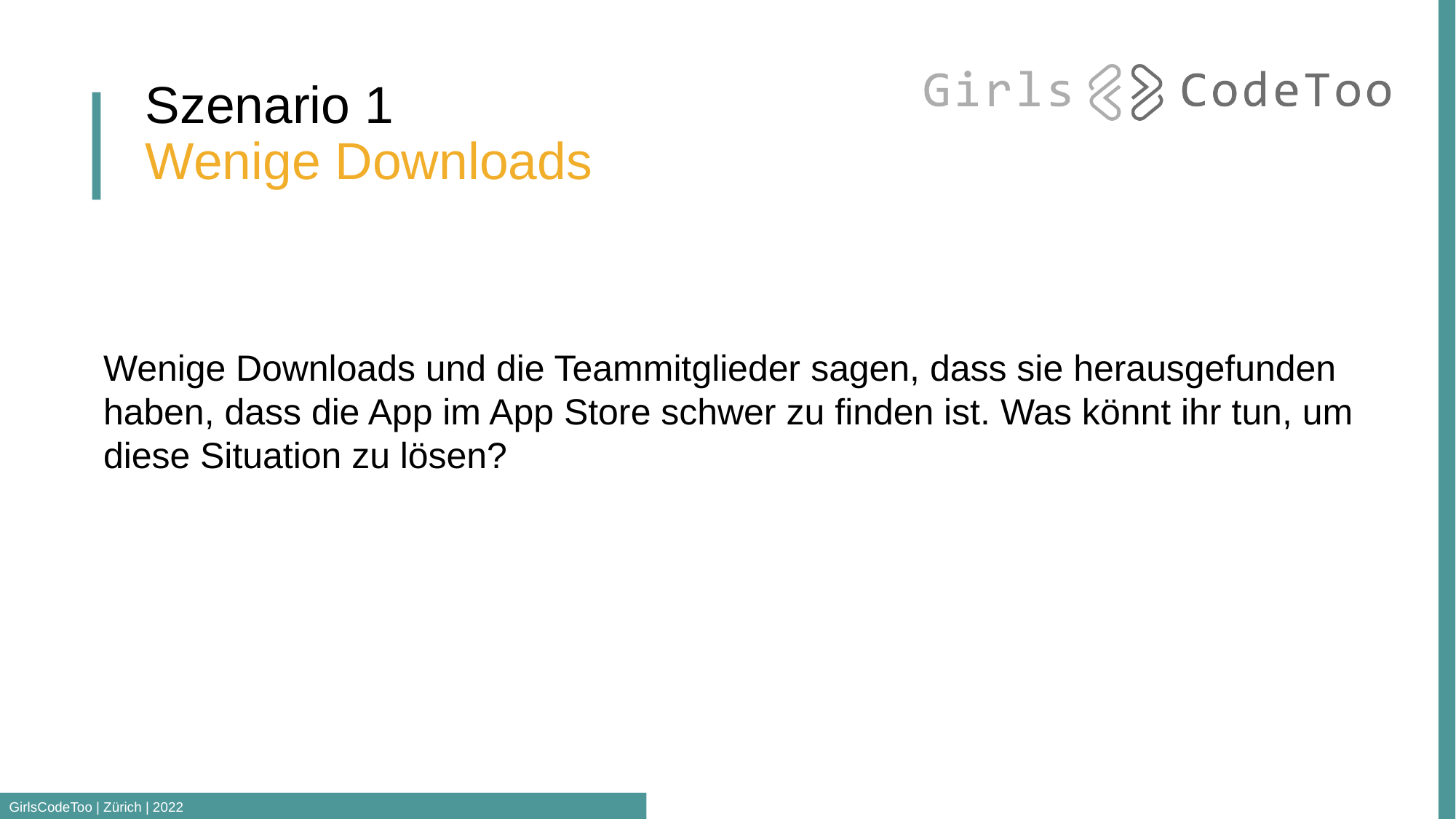

# Szenario 1 Wenige Downloads

Wenige Downloads und die Teammitglieder sagen, dass sie herausgefunden haben, dass die App im App Store schwer zu finden ist. Was könnt ihr tun, um diese Situation zu lösen?